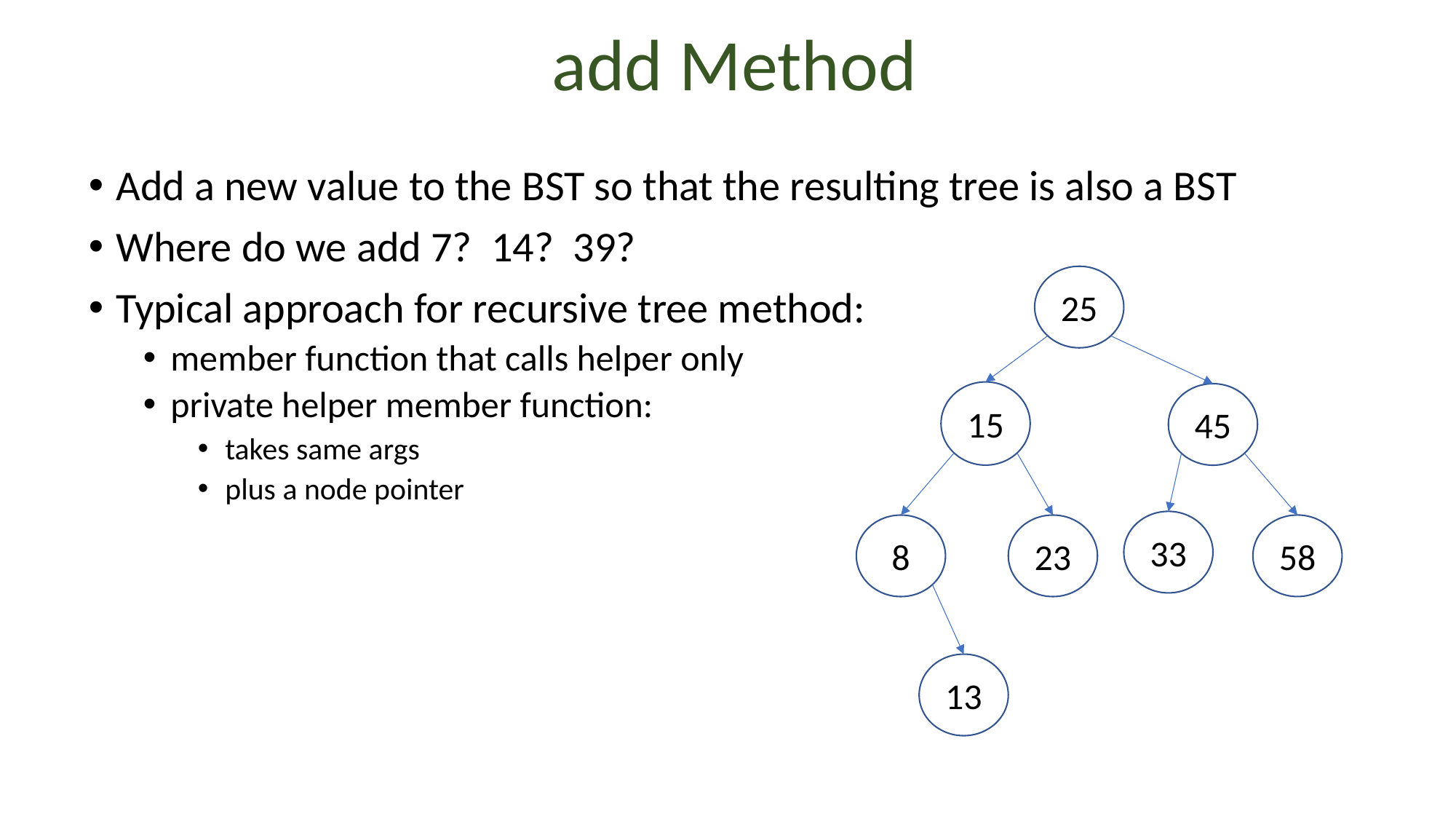

# add Method
Add a new value to the BST so that the resulting tree is also a BST
Where do we add 7?  14?  39?
Typical approach for recursive tree method:
member function that calls helper only
private helper member function:
takes same args
plus a node pointer

25
15
45
33
58
23
8
13